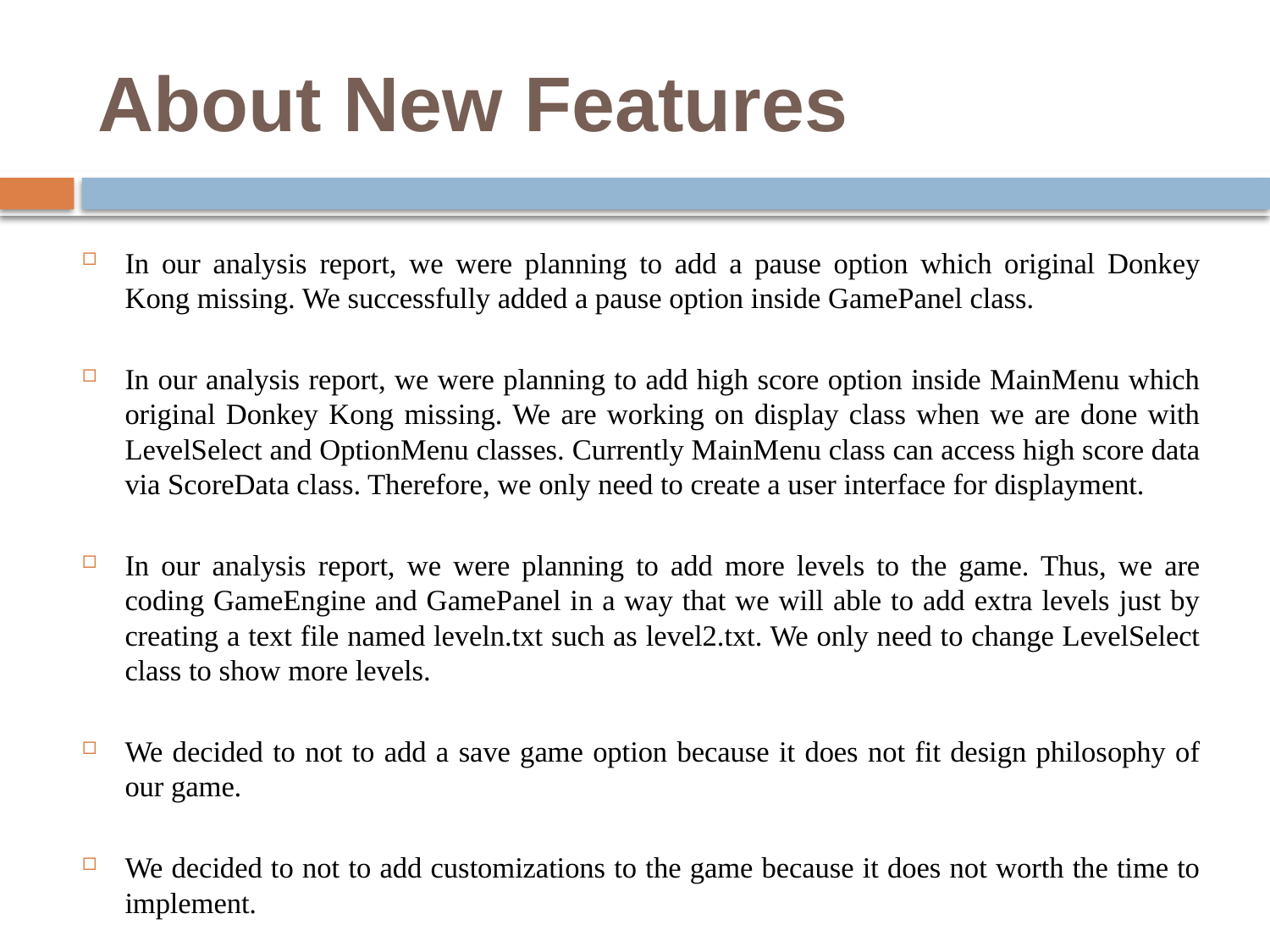

# About New Features
In our analysis report, we were planning to add a pause option which original Donkey Kong missing. We successfully added a pause option inside GamePanel class.

In our analysis report, we were planning to add high score option inside MainMenu which original Donkey Kong missing. We are working on display class when we are done with LevelSelect and OptionMenu classes. Currently MainMenu class can access high score data via ScoreData class. Therefore, we only need to create a user interface for displayment.

In our analysis report, we were planning to add more levels to the game. Thus, we are coding GameEngine and GamePanel in a way that we will able to add extra levels just by creating a text file named leveln.txt such as level2.txt. We only need to change LevelSelect class to show more levels.

We decided to not to add a save game option because it does not fit design philosophy of our game.

We decided to not to add customizations to the game because it does not worth the time to implement.